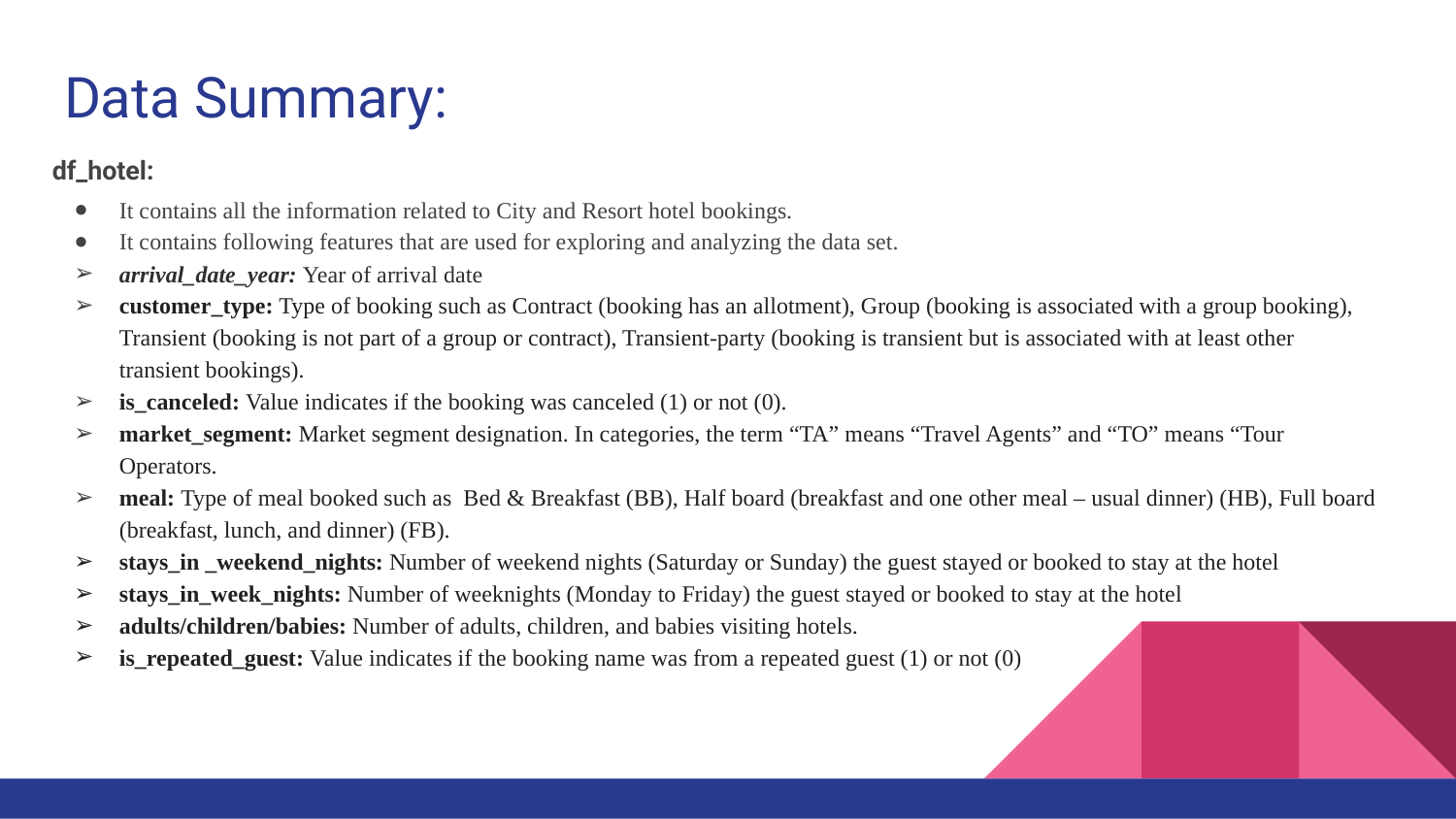

# Data Summary:

df_hotel:
It contains all the information related to City and Resort hotel bookings.
It contains following features that are used for exploring and analyzing the data set.
arrival_date_year: Year of arrival date
customer_type: Type of booking such as Contract (booking has an allotment), Group (booking is associated with a group booking), Transient (booking is not part of a group or contract), Transient-party (booking is transient but is associated with at least other transient bookings).
is_canceled: Value indicates if the booking was canceled (1) or not (0).
market_segment: Market segment designation. In categories, the term “TA” means “Travel Agents” and “TO” means “Tour Operators.
meal: Type of meal booked such as  Bed & Breakfast (BB), Half board (breakfast and one other meal – usual dinner) (HB), Full board (breakfast, lunch, and dinner) (FB).
stays_in _weekend_nights: Number of weekend nights (Saturday or Sunday) the guest stayed or booked to stay at the hotel
stays_in_week_nights: Number of weeknights (Monday to Friday) the guest stayed or booked to stay at the hotel
adults/children/babies: Number of adults, children, and babies visiting hotels.
is_repeated_guest: Value indicates if the booking name was from a repeated guest (1) or not (0)